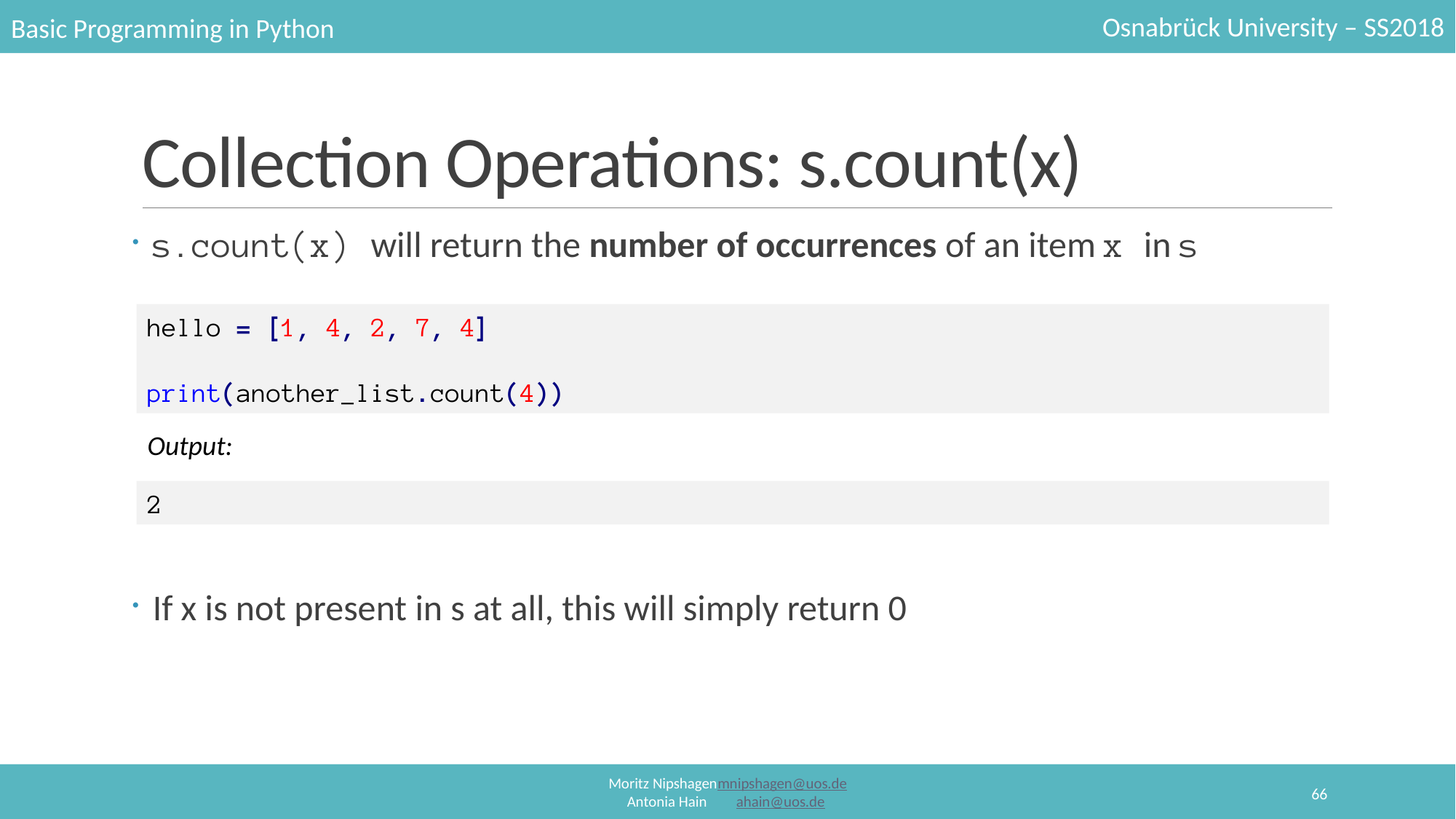

# Collection Operations: s.count(x)
s.count(x) will return the number of occurrences of an item x in s

If x is not present in s at all, this will simply return 0

hello = [1, 4, 2, 7, 4]

print(another_list.count(4))
Output:

2
66